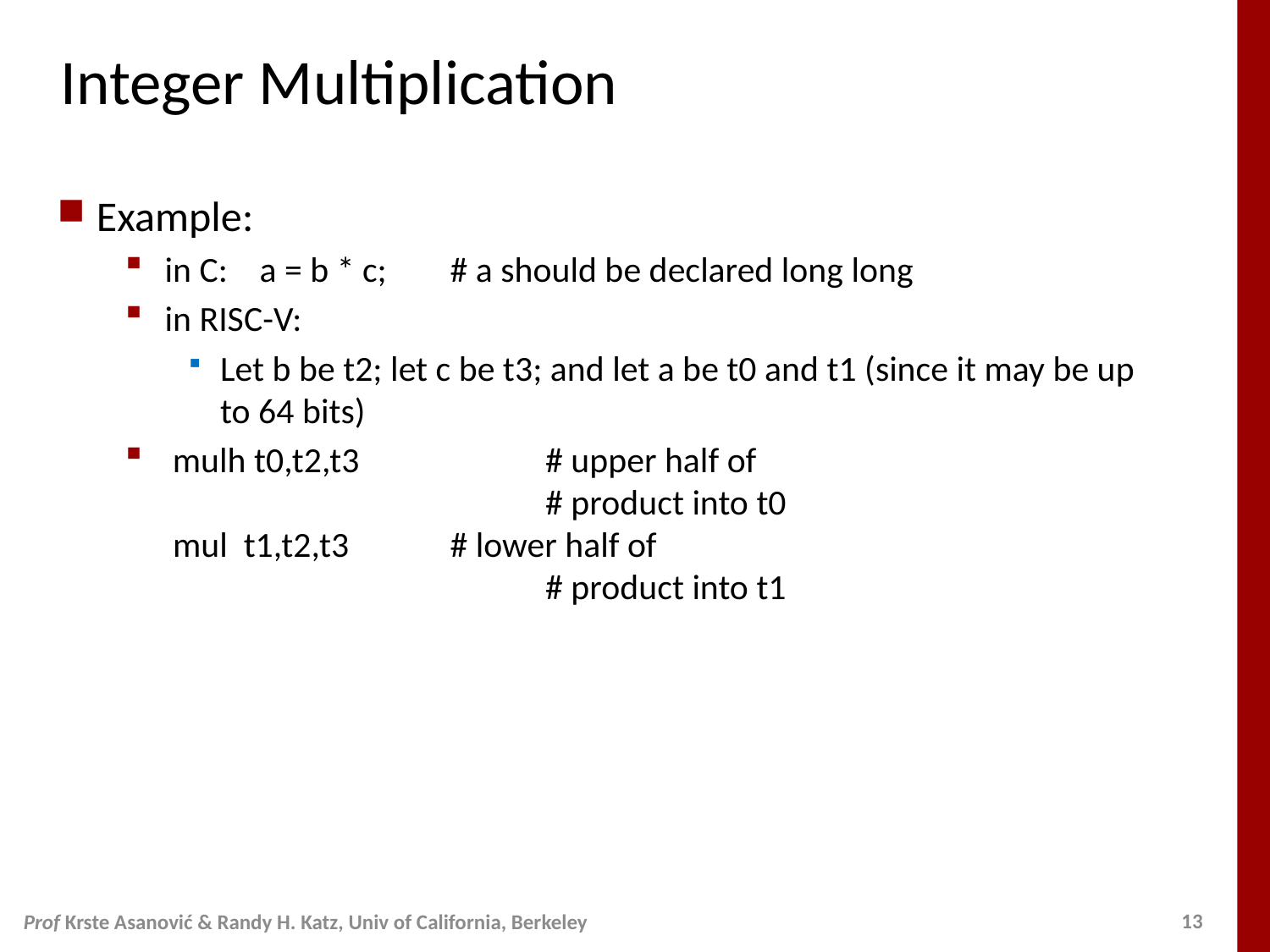

# Integer Multiplication
 Example:
in C:	a = b * c; 	# a should be declared long long
in RISC-V:
Let b be t2; let c be t3; and let a be t0 and t1 (since it may be up to 64 bits)
 mulh t0,t2,t3		# upper half of
                			# product into t0
 mul  t1,t2,t3		# lower half of
                			# product into t1

Prof Krste Asanović & Randy H. Katz, Univ of California, Berkeley